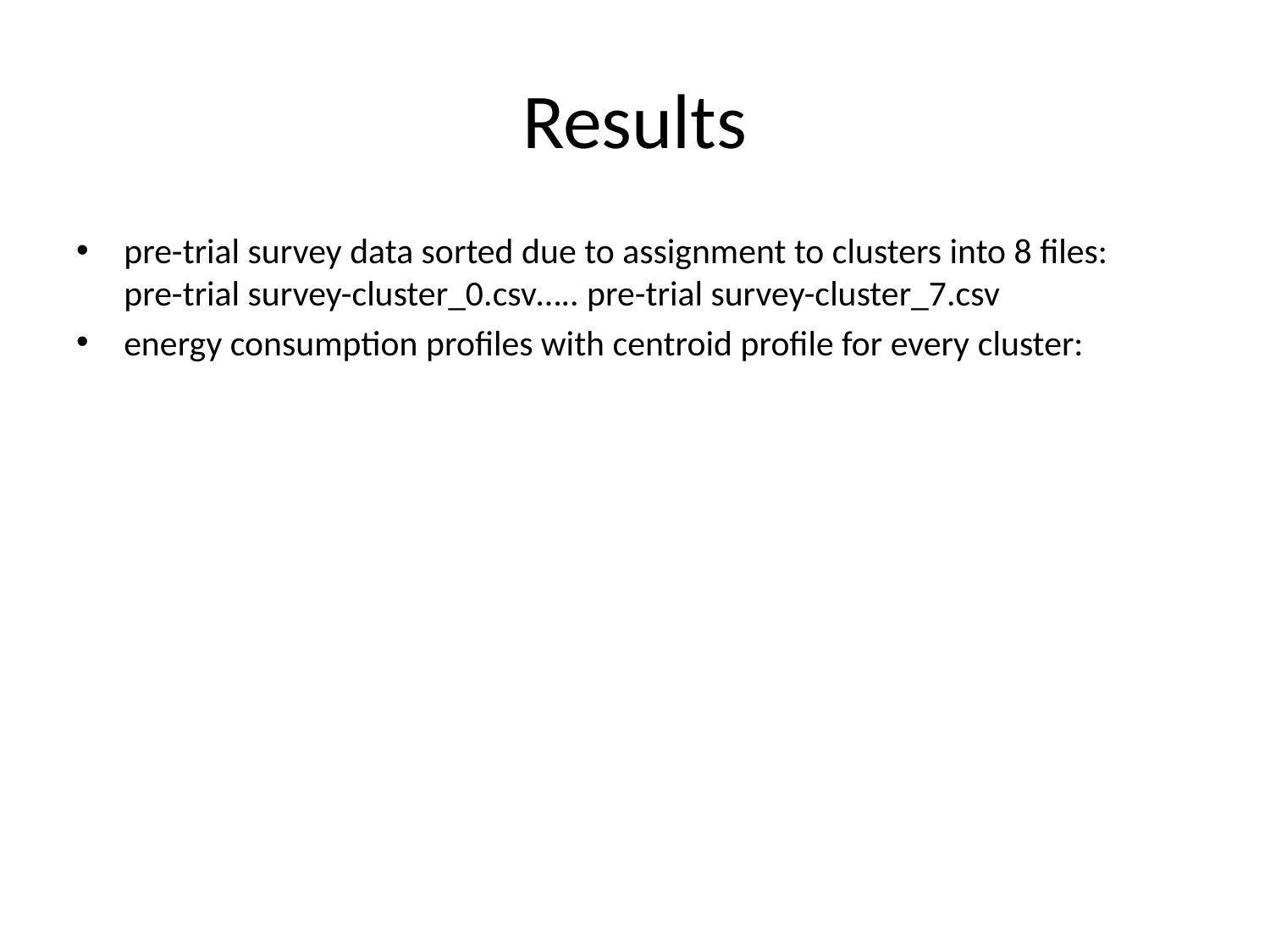

# Results
pre-trial survey data sorted due to assignment to clusters into 8 files:
pre-trial survey-cluster_0.csv….. pre-trial survey-cluster_7.csv
energy consumption profiles with centroid profile for every cluster: